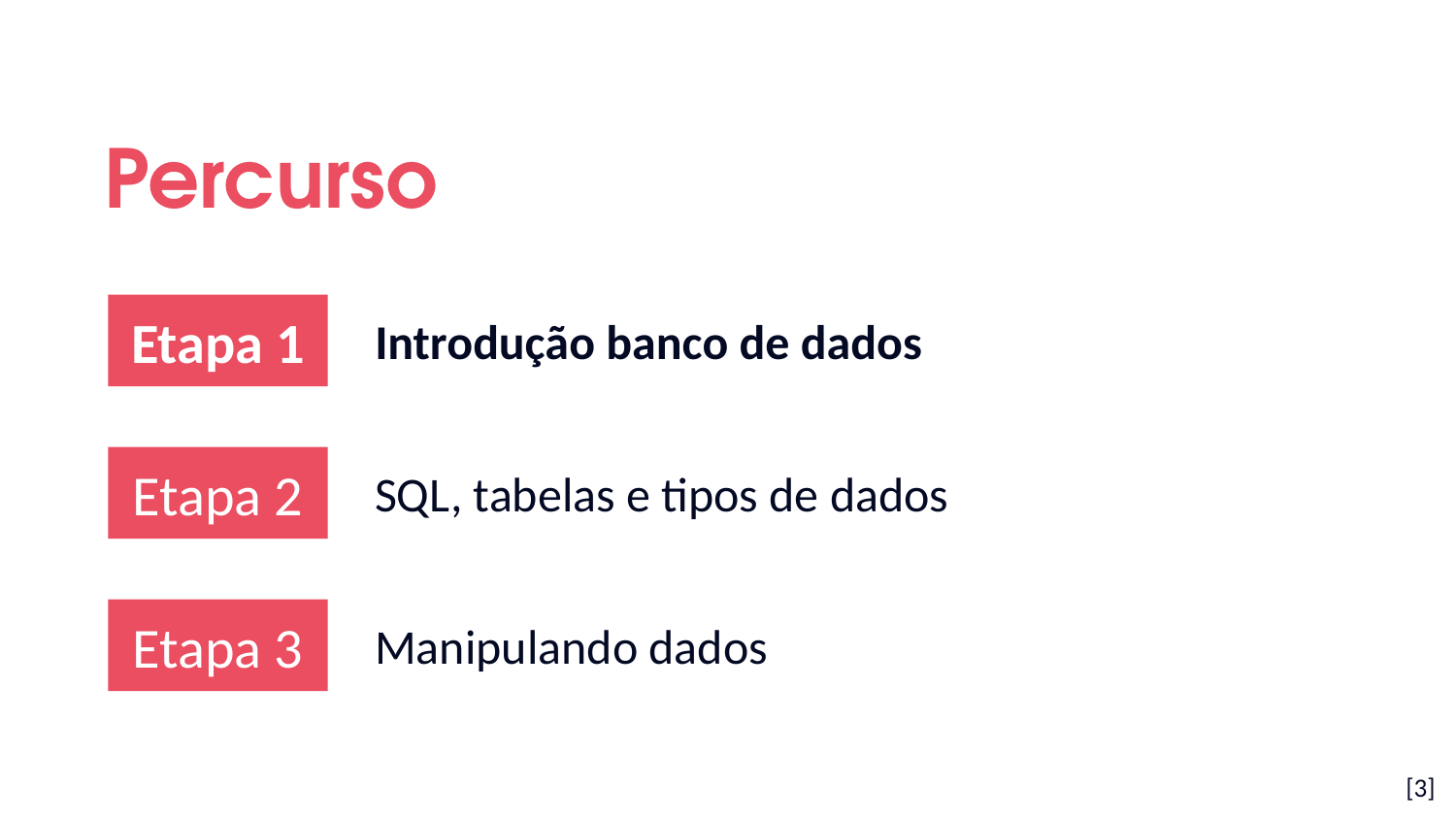

Percurso
Etapa 1
Introdução banco de dados

Etapa 2
SQL, tabelas e tipos de dados
Etapa 3
Manipulando dados
[3]